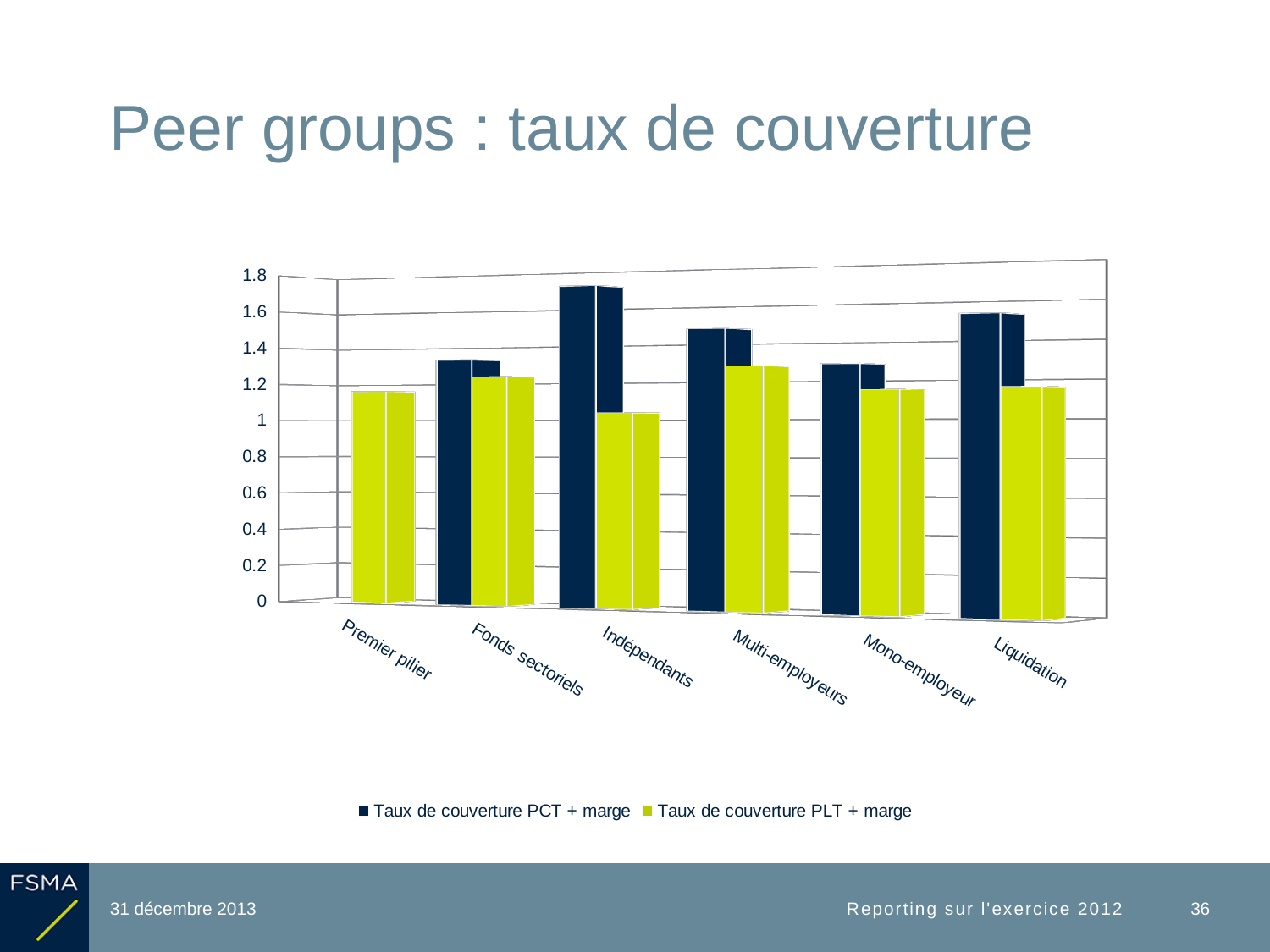

# Peer groups : taux de couverture

[unsupported chart]

31 décembre 2013
Reporting sur l'exercice 2012
36